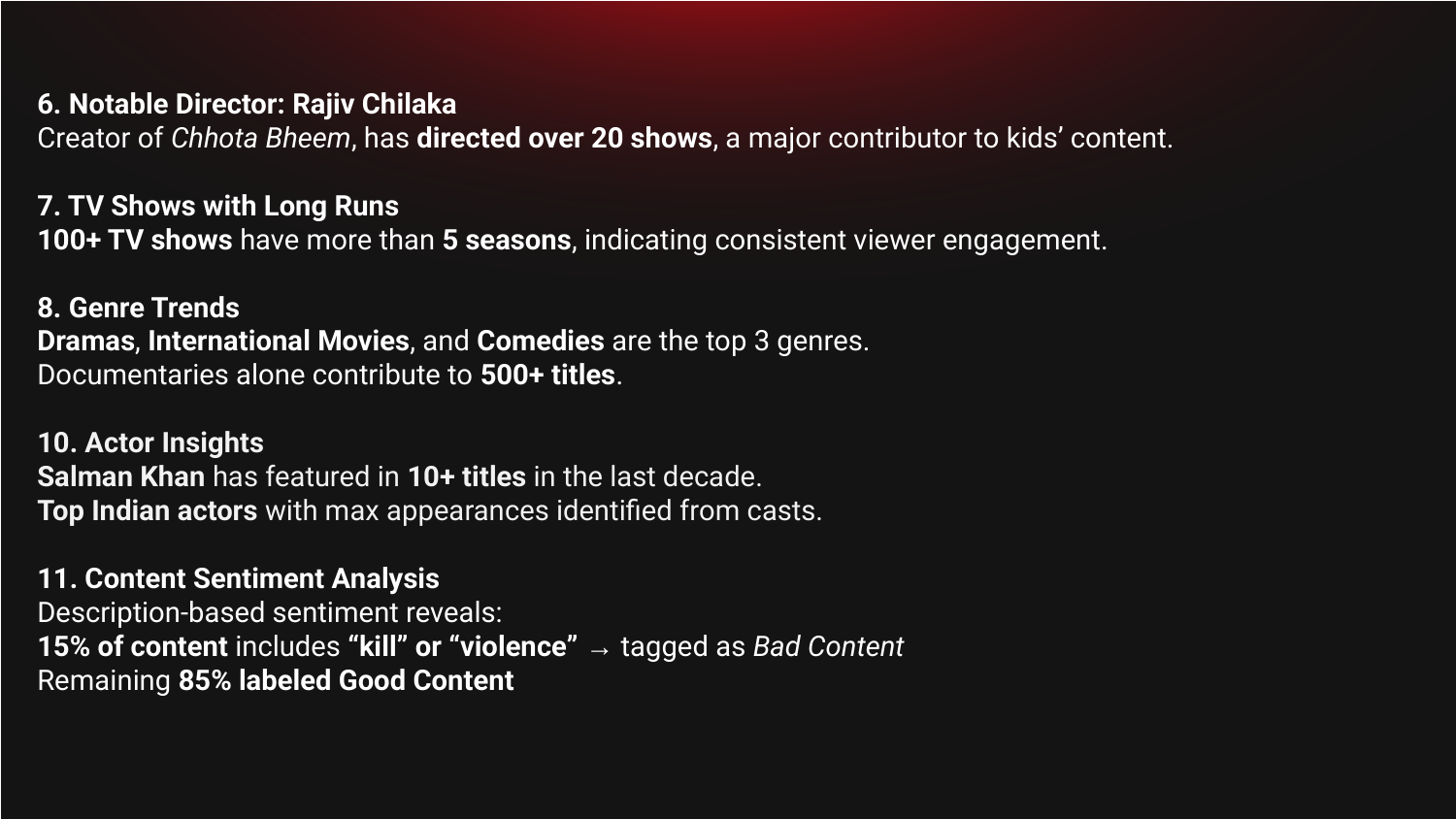

6. Notable Director: Rajiv Chilaka
Creator of Chhota Bheem, has directed over 20 shows, a major contributor to kids’ content.

7. TV Shows with Long Runs
100+ TV shows have more than 5 seasons, indicating consistent viewer engagement.

8. Genre Trends
Dramas, International Movies, and Comedies are the top 3 genres.
Documentaries alone contribute to 500+ titles.

10. Actor Insights
Salman Khan has featured in 10+ titles in the last decade.
Top Indian actors with max appearances identified from casts.

11. Content Sentiment Analysis
Description-based sentiment reveals:
15% of content includes “kill” or “violence” → tagged as Bad Content
Remaining 85% labeled Good Content